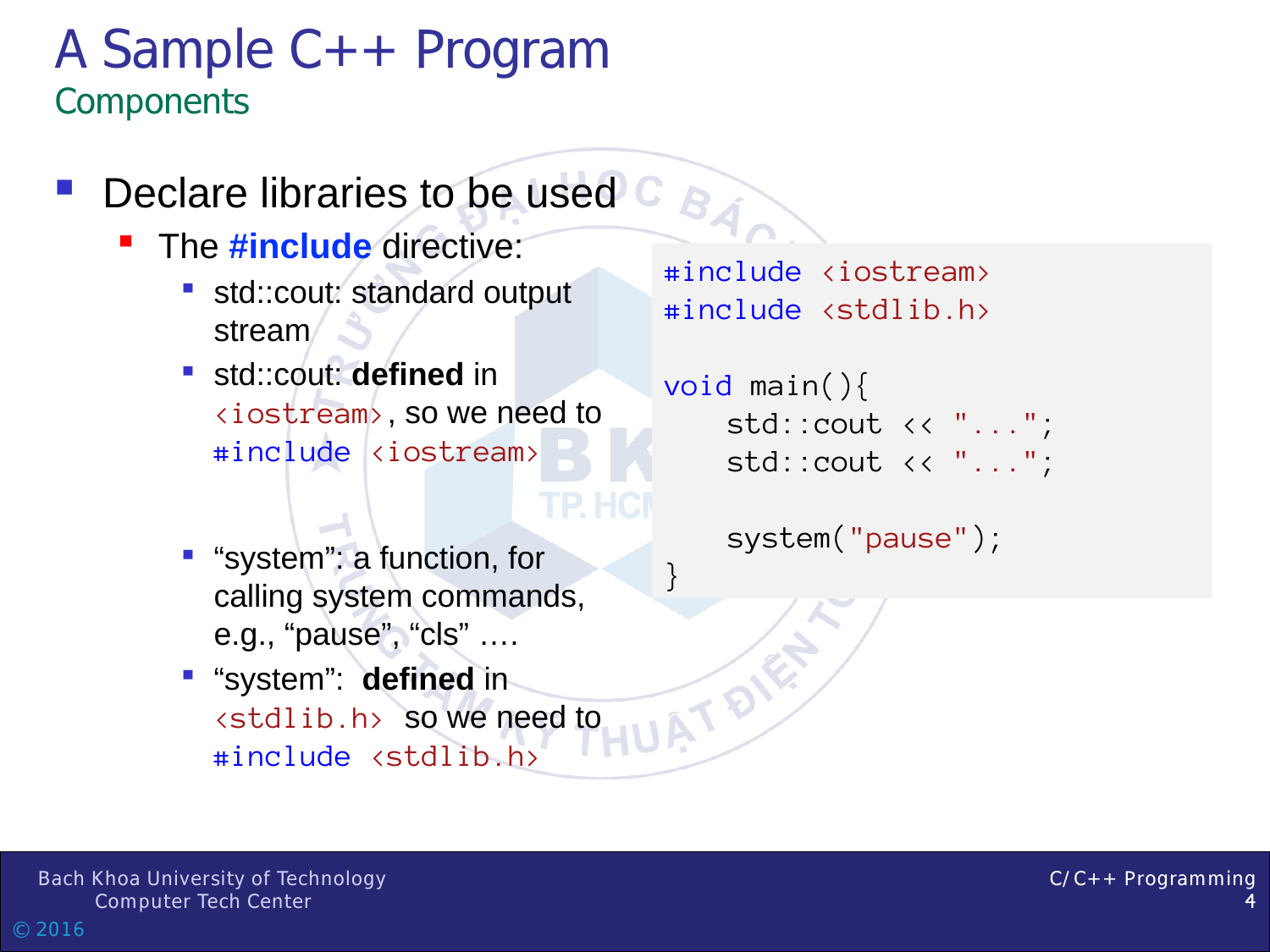

# A Sample C++ Program Components
Declare libraries to be used
The #include directive:
std::cout: standard output stream
std::cout: defined in <iostream>, so we need to #include <iostream>

“system”: a function, for calling system commands, e.g., “pause”, “cls” ….
“system”:  defined in <stdlib.h> so we need to #include <stdlib.h>

#include <iostream>
#include <stdlib.h>

void main(){
	std::cout << "...";
	std::cout << "...";

	system("pause");
}